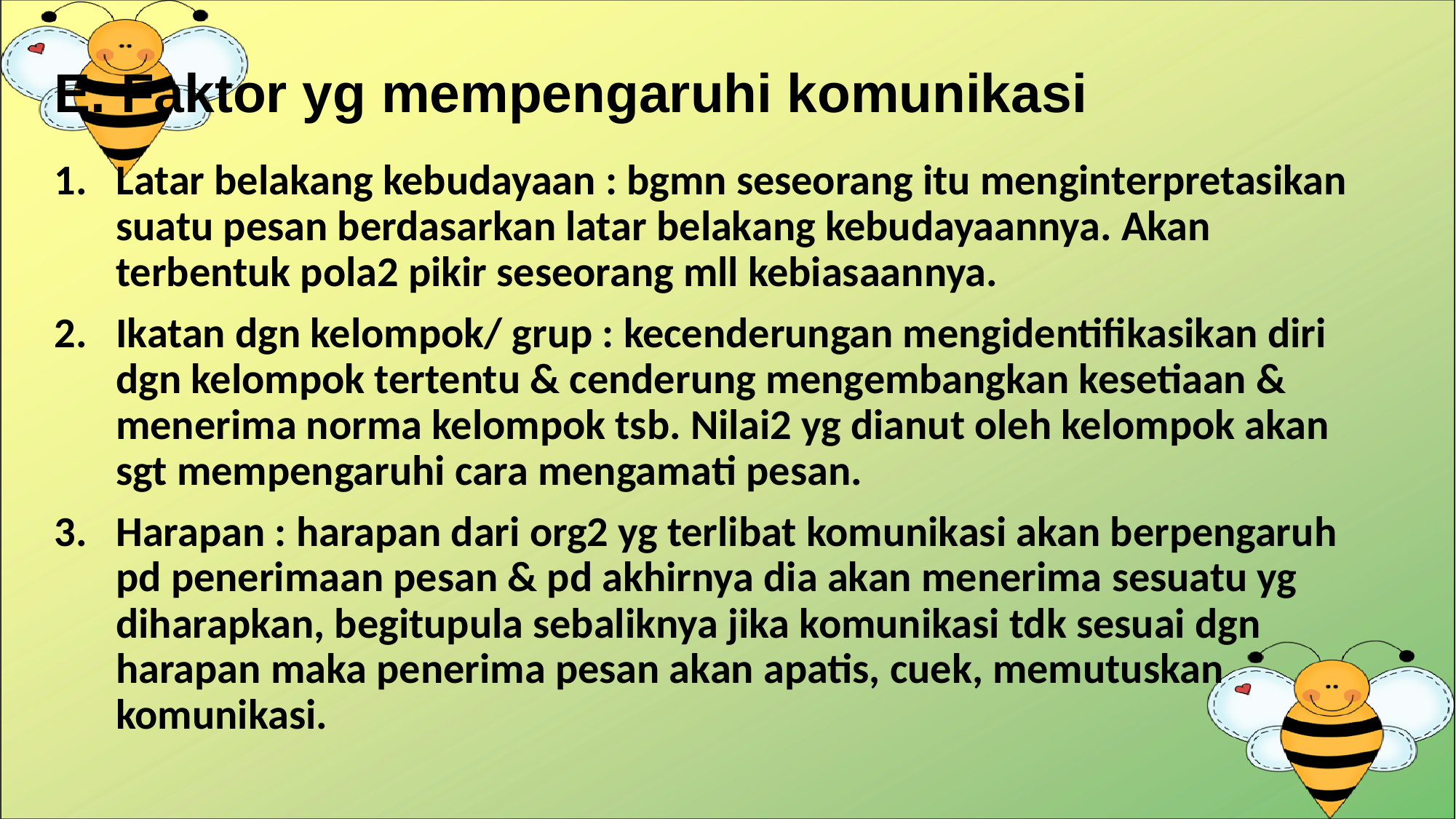

# E. Faktor yg mempengaruhi komunikasi
Latar belakang kebudayaan : bgmn seseorang itu menginterpretasikan suatu pesan berdasarkan latar belakang kebudayaannya. Akan terbentuk pola2 pikir seseorang mll kebiasaannya.
Ikatan dgn kelompok/ grup : kecenderungan mengidentifikasikan diri dgn kelompok tertentu & cenderung mengembangkan kesetiaan & menerima norma kelompok tsb. Nilai2 yg dianut oleh kelompok akan sgt mempengaruhi cara mengamati pesan.
Harapan : harapan dari org2 yg terlibat komunikasi akan berpengaruh pd penerimaan pesan & pd akhirnya dia akan menerima sesuatu yg diharapkan, begitupula sebaliknya jika komunikasi tdk sesuai dgn harapan maka penerima pesan akan apatis, cuek, memutuskan komunikasi.